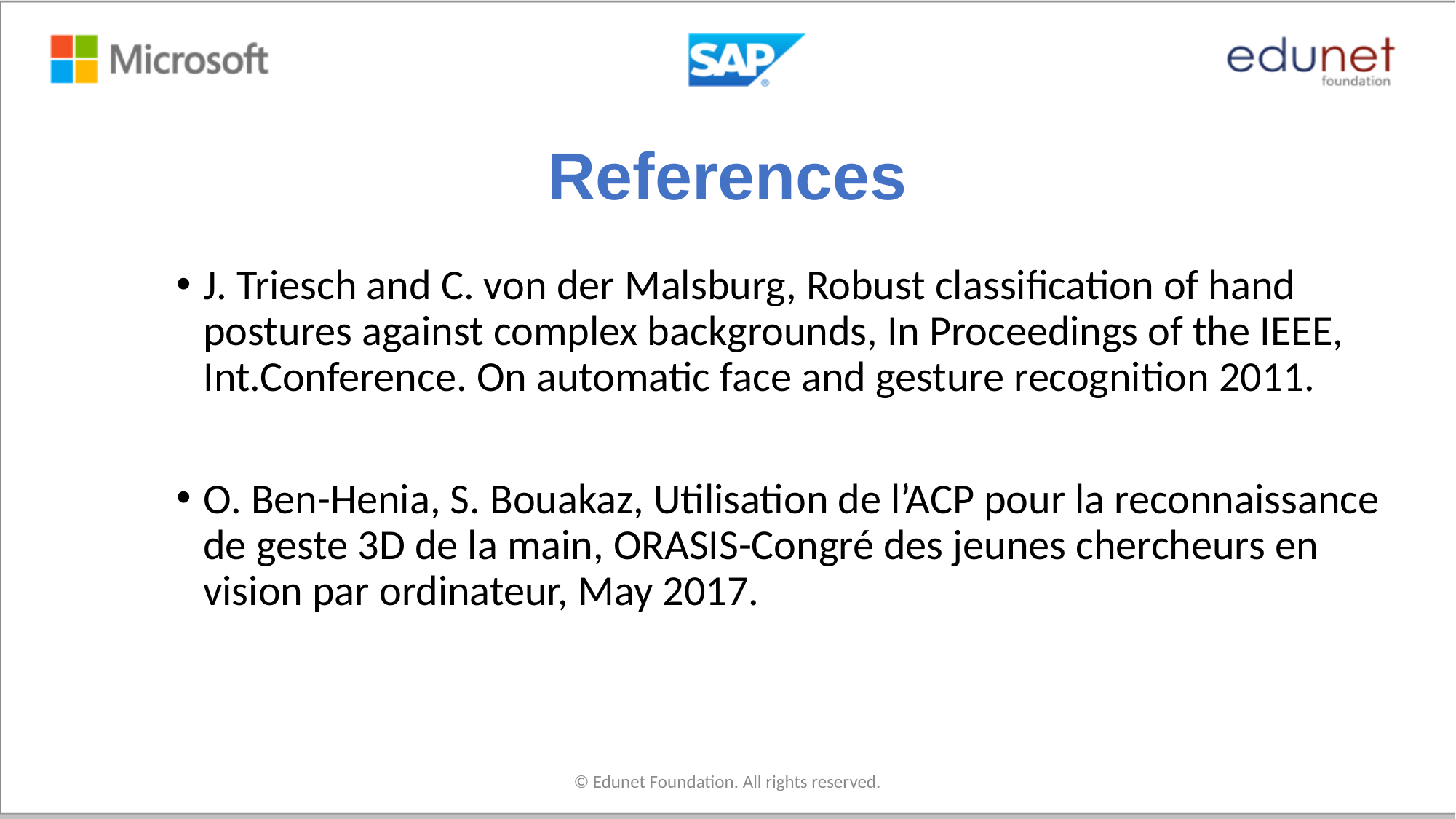

# References
J. Triesch and C. von der Malsburg, Robust classification of hand postures against complex backgrounds, In Proceedings of the IEEE, Int.Conference. On automatic face and gesture recognition 2011.

O. Ben-Henia, S. Bouakaz, Utilisation de l’ACP pour la reconnaissance de geste 3D de la main, ORASIS-Congré des jeunes chercheurs en vision par ordinateur, May 2017.
© Edunet Foundation. All rights reserved.